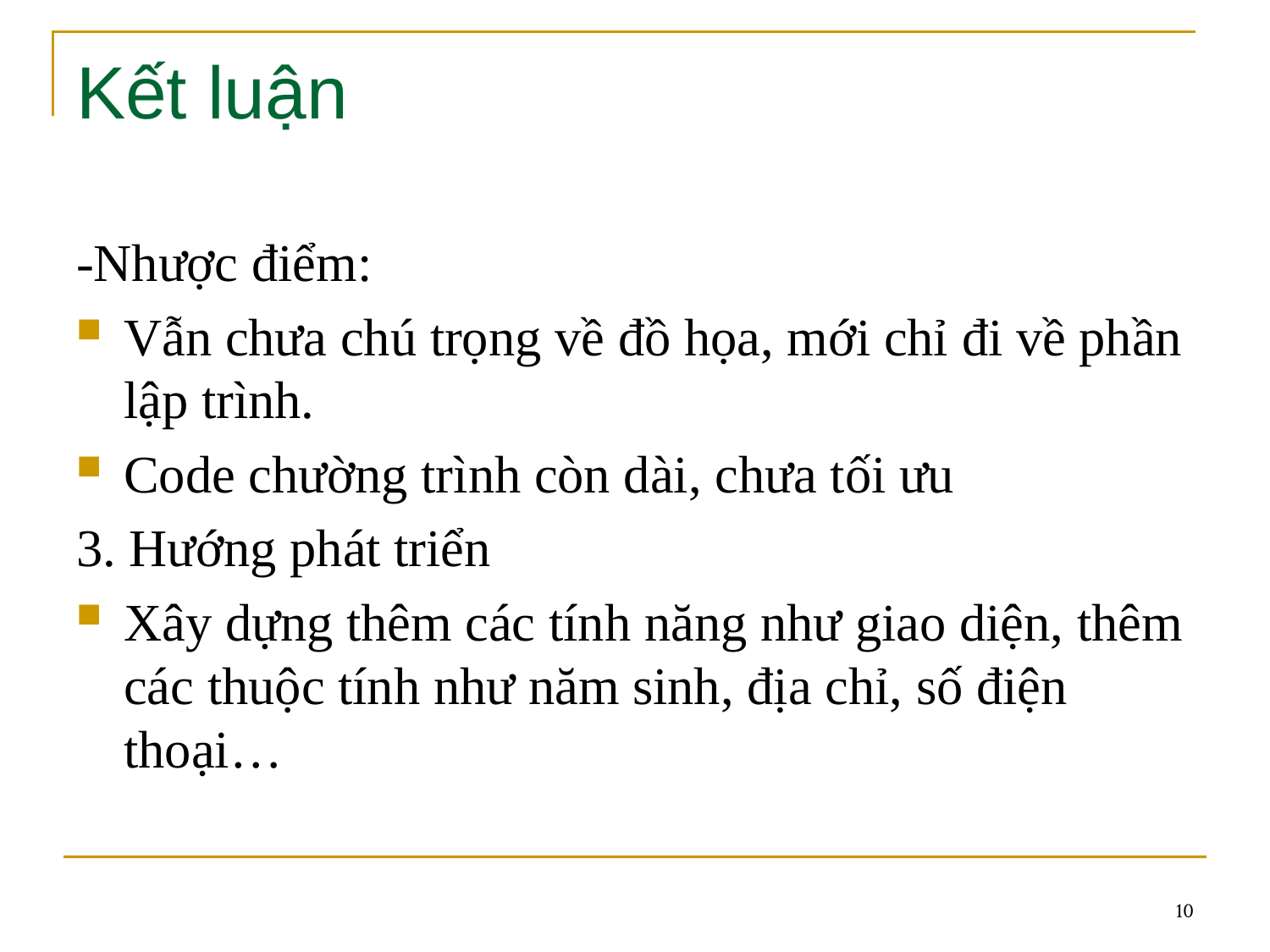

# Kết luận
-Nhược điểm:
Vẫn chưa chú trọng về đồ họa, mới chỉ đi về phần lập trình.
Code chường trình còn dài, chưa tối ưu
3. Hướng phát triển
Xây dựng thêm các tính năng như giao diện, thêm các thuộc tính như năm sinh, địa chỉ, số điện thoại…

10